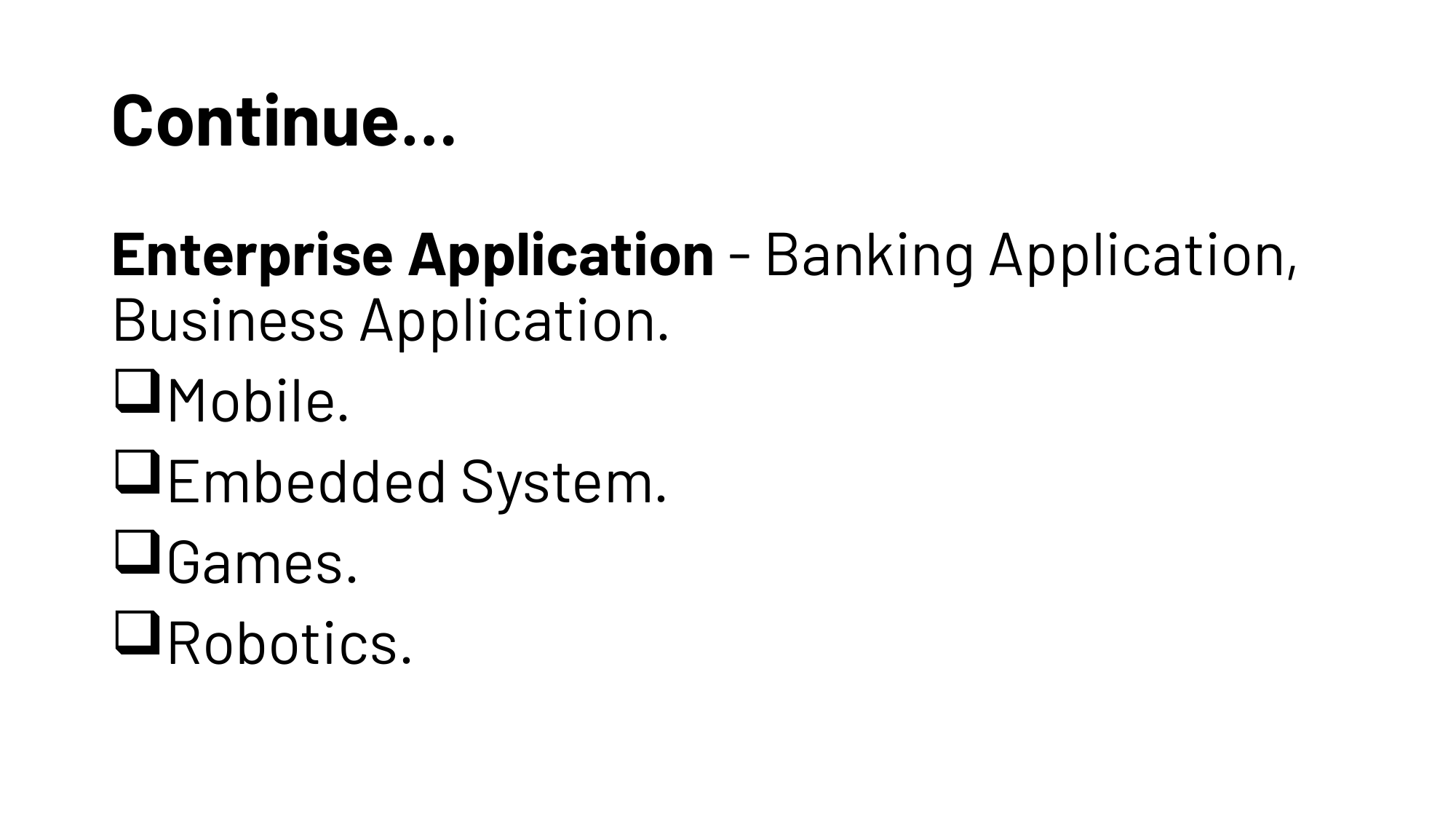

# Continue…
Enterprise Application - Banking Application, Business Application.
Mobile.
Embedded System.
Games.
Robotics.